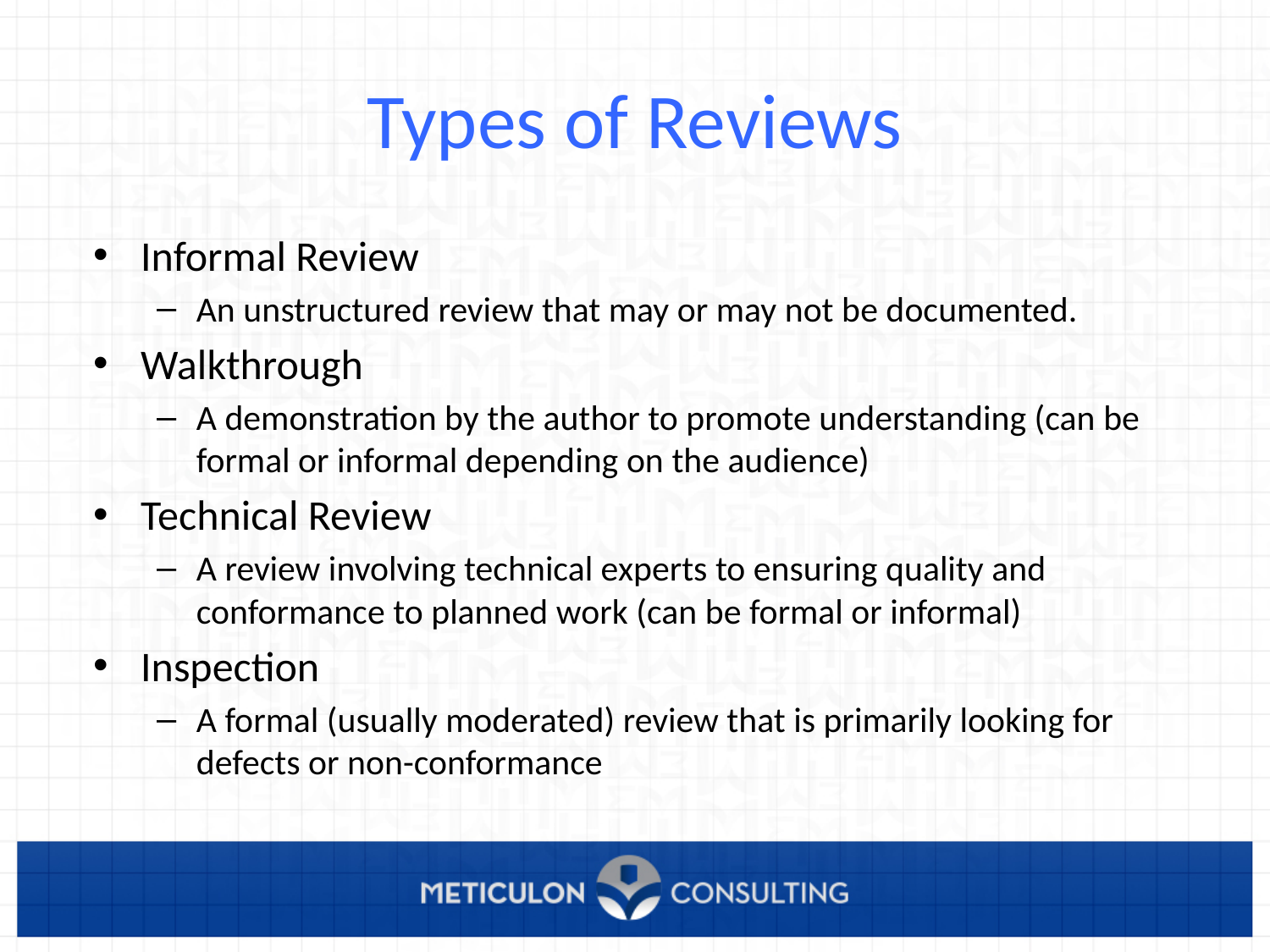

# Types of Reviews
Informal Review
An unstructured review that may or may not be documented.
Walkthrough
A demonstration by the author to promote understanding (can be formal or informal depending on the audience)
Technical Review
A review involving technical experts to ensuring quality and conformance to planned work (can be formal or informal)
Inspection
A formal (usually moderated) review that is primarily looking for defects or non-conformance